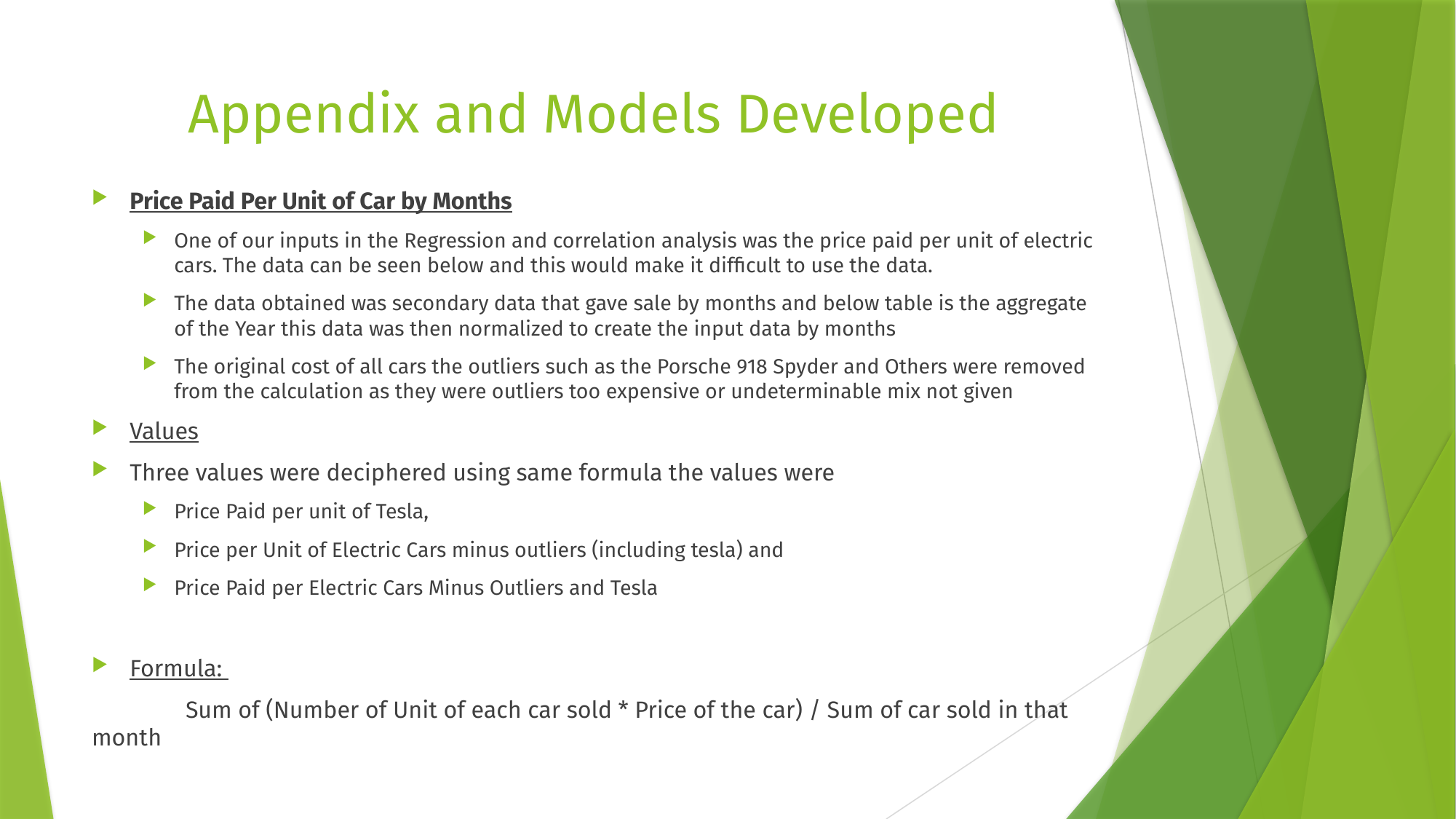

# Appendix and Models Developed
Price Paid Per Unit of Car by Months
One of our inputs in the Regression and correlation analysis was the price paid per unit of electric cars. The data can be seen below and this would make it difficult to use the data.
The data obtained was secondary data that gave sale by months and below table is the aggregate of the Year this data was then normalized to create the input data by months
The original cost of all cars the outliers such as the Porsche 918 Spyder and Others were removed from the calculation as they were outliers too expensive or undeterminable mix not given
Values
Three values were deciphered using same formula the values were
Price Paid per unit of Tesla,
Price per Unit of Electric Cars minus outliers (including tesla) and
Price Paid per Electric Cars Minus Outliers and Tesla

Formula:
	Sum of (Number of Unit of each car sold * Price of the car) / Sum of car sold in that month